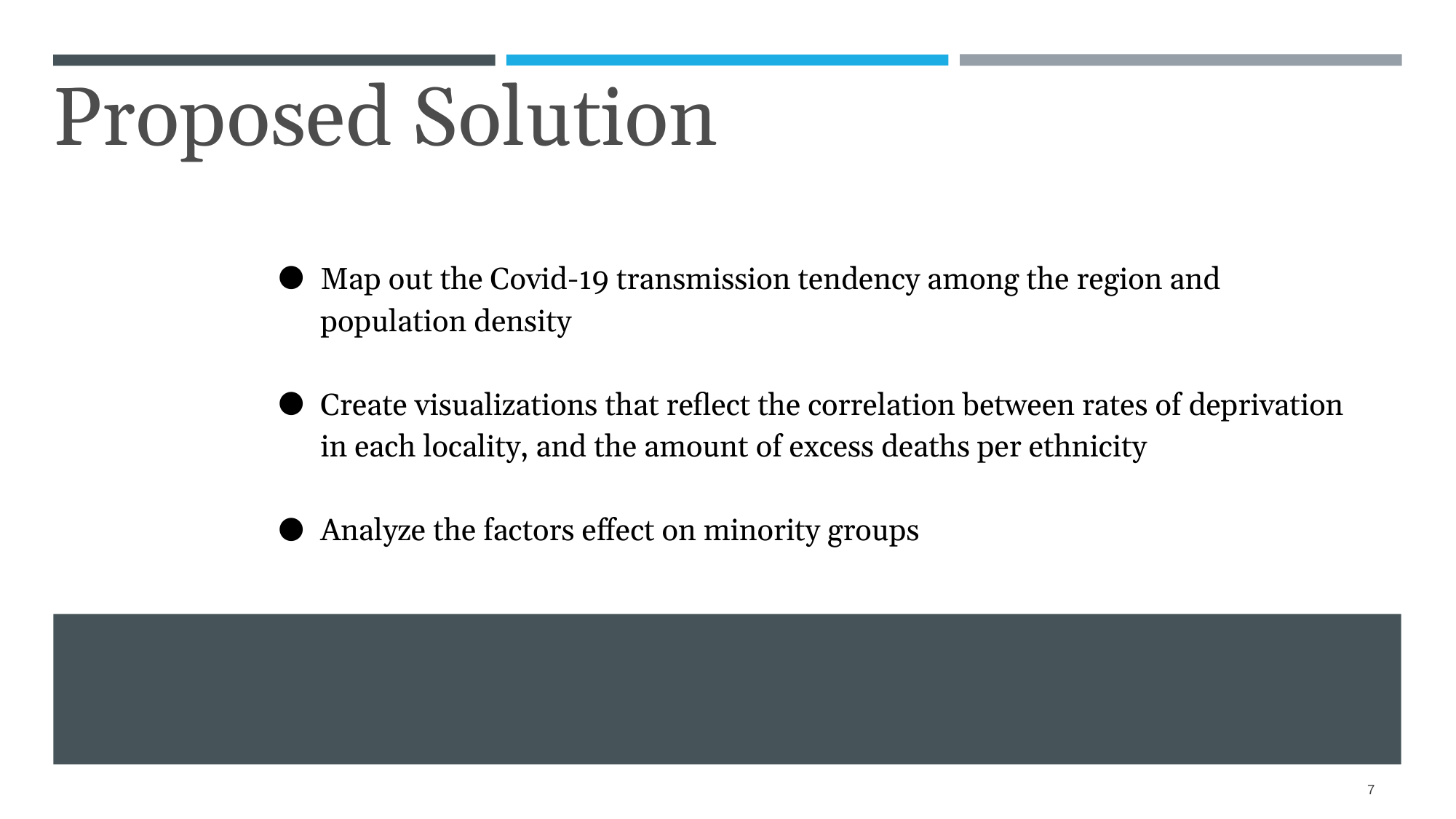

Proposed Solution
Map out the Covid-19 transmission tendency among the region and population density

Create visualizations that reflect the correlation between rates of deprivation in each locality, and the amount of excess deaths per ethnicity

Analyze the factors effect on minority groups
7